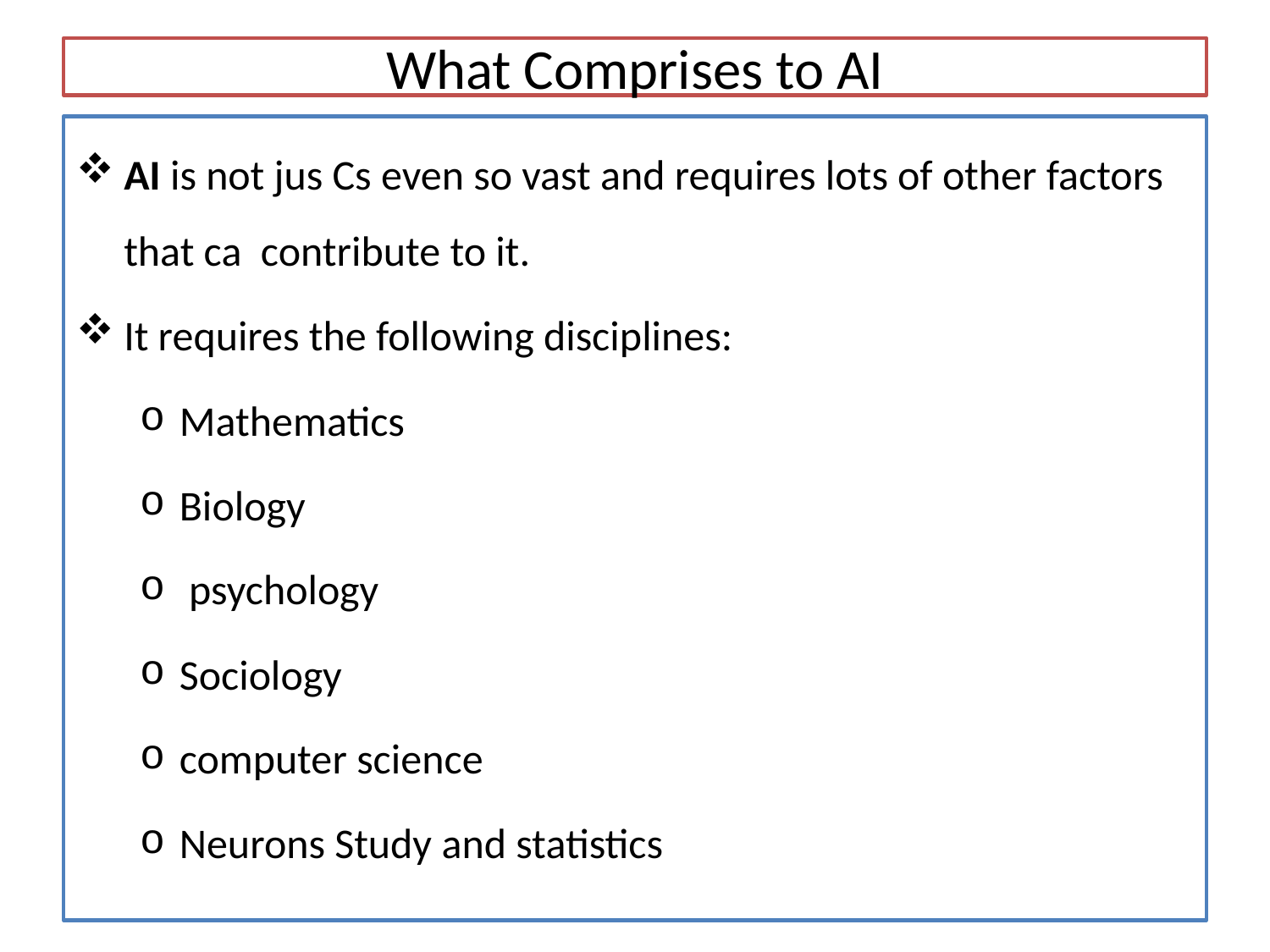

# What Comprises to AI
AI is not jus Cs even so vast and requires lots of other factors that ca  contribute to it.
It requires the following disciplines:
Mathematics
Biology
 psychology
Sociology
computer science
Neurons Study and statistics